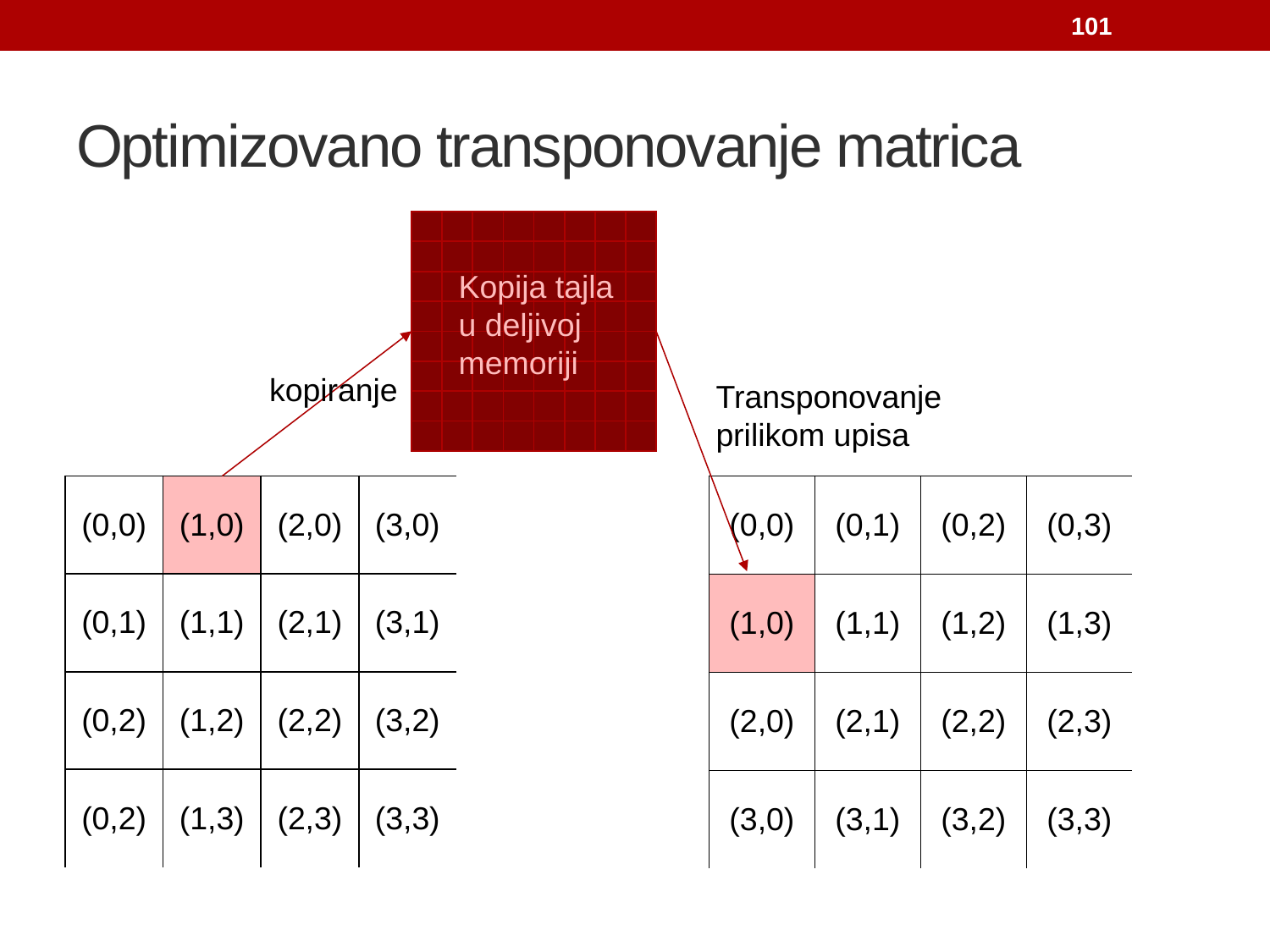

101
# Optimizovano transponovanje matrica
|  |  |  |  |  |  |  |  |
| --- | --- | --- | --- | --- | --- | --- | --- |
|  |  |  |  |  |  |  |  |
|  |  |  |  |  |  |  |  |
|  |  |  |  |  |  |  |  |
|  |  |  |  |  |  |  |  |
|  |  |  |  |  |  |  |  |
|  |  |  |  |  |  |  |  |
|  |  |  |  |  |  |  |  |
Kopija tajla
u deljivoj
memoriji
kopiranje
Transponovanje
prilikom upisa
| (0,0) | (1,0) | (2,0) | (3,0) |
| --- | --- | --- | --- |
| (0,1) | (1,1) | (2,1) | (3,1) |
| (0,2) | (1,2) | (2,2) | (3,2) |
| (0,2) | (1,3) | (2,3) | (3,3) |
| (0,0) | (0,1) | (0,2) | (0,3) |
| --- | --- | --- | --- |
| (1,0) | (1,1) | (1,2) | (1,3) |
| (2,0) | (2,1) | (2,2) | (2,3) |
| (3,0) | (3,1) | (3,2) | (3,3) |